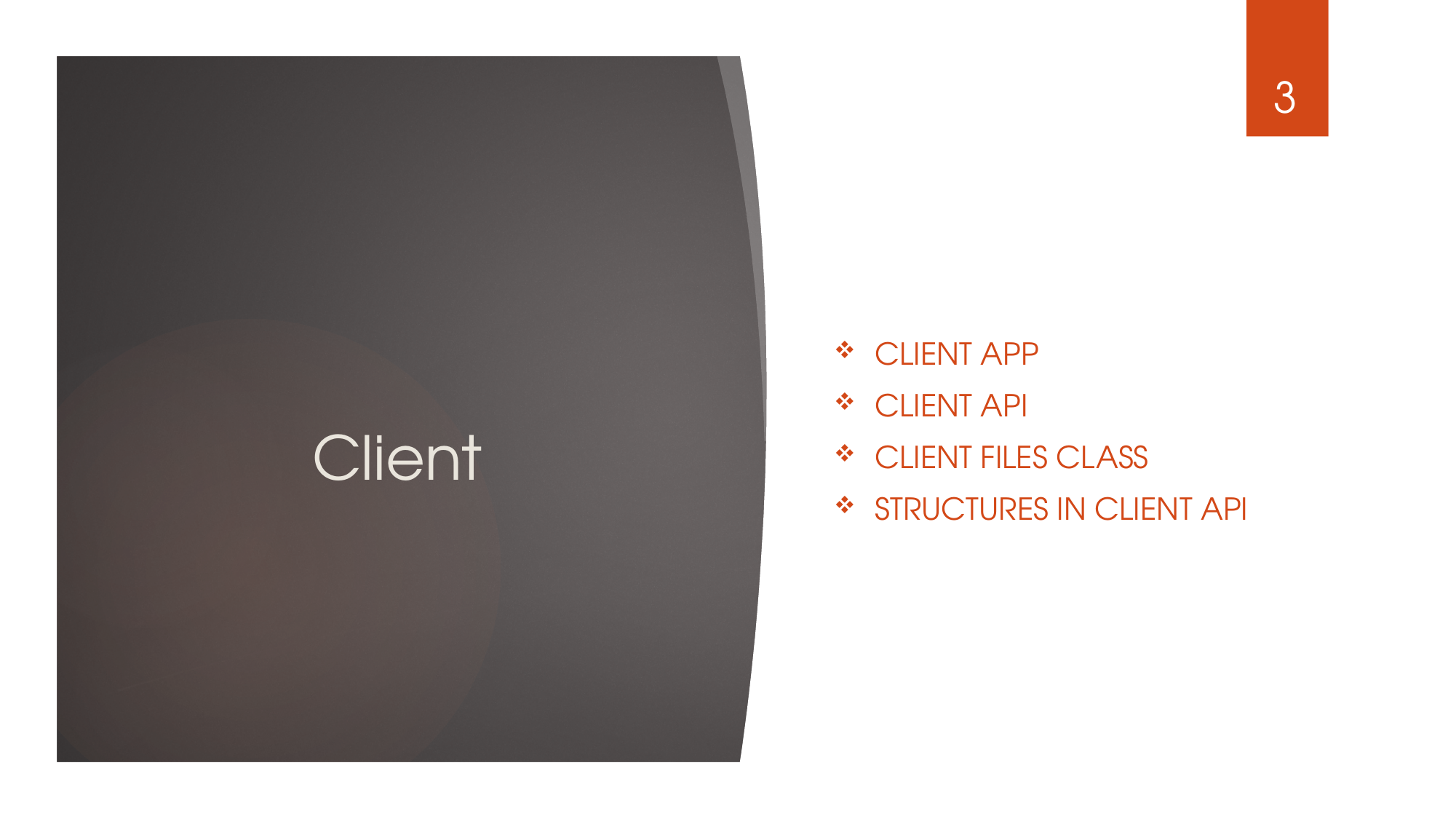

3
# Client
Client app
Client api
Client files class
Structures in client api